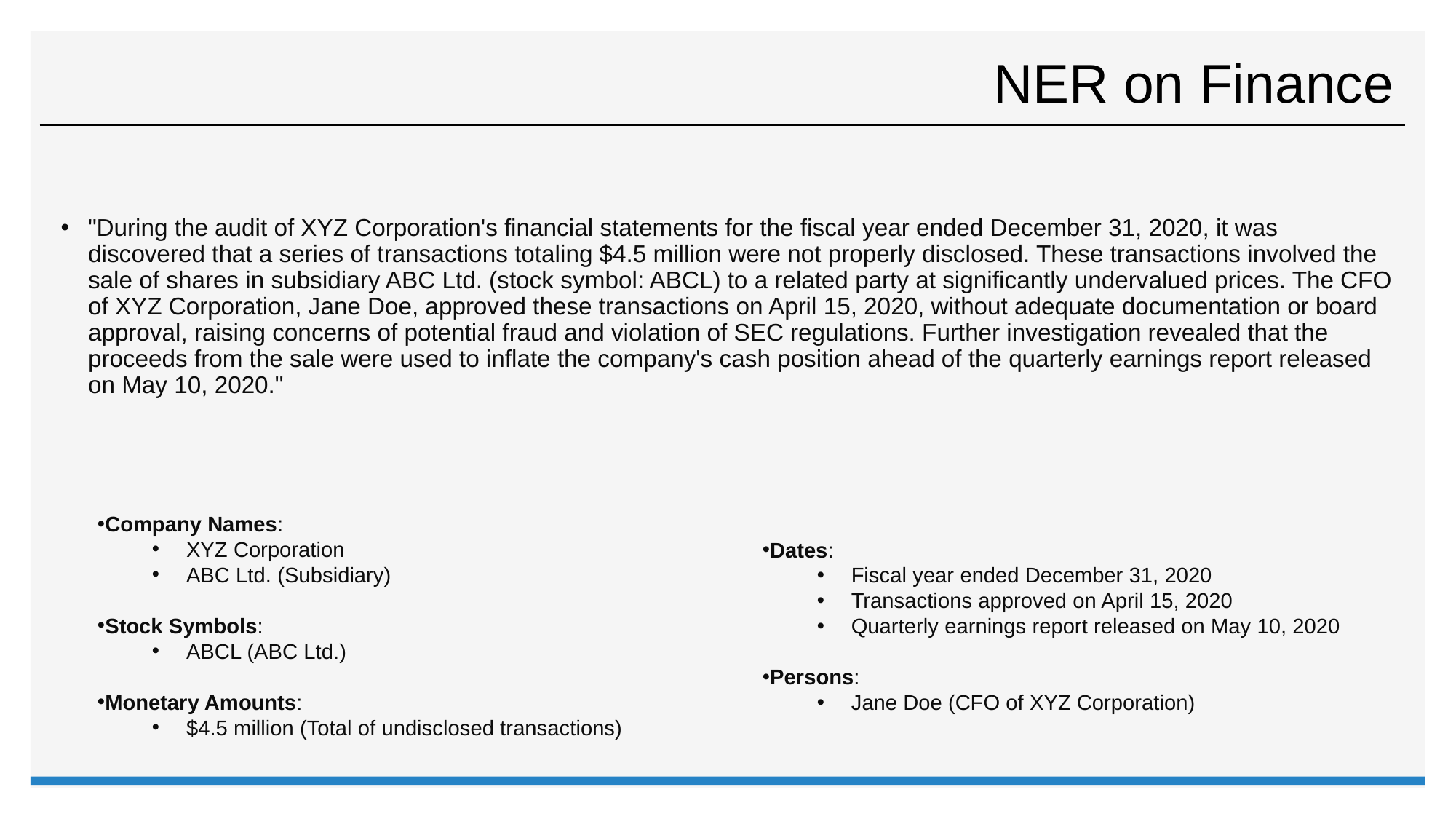

# NER on Finance
"During the audit of XYZ Corporation's financial statements for the fiscal year ended December 31, 2020, it was discovered that a series of transactions totaling $4.5 million were not properly disclosed. These transactions involved the sale of shares in subsidiary ABC Ltd. (stock symbol: ABCL) to a related party at significantly undervalued prices. The CFO of XYZ Corporation, Jane Doe, approved these transactions on April 15, 2020, without adequate documentation or board approval, raising concerns of potential fraud and violation of SEC regulations. Further investigation revealed that the proceeds from the sale were used to inflate the company's cash position ahead of the quarterly earnings report released on May 10, 2020."
Company Names:
XYZ Corporation
ABC Ltd. (Subsidiary)

Stock Symbols:
ABCL (ABC Ltd.)

Monetary Amounts:
$4.5 million (Total of undisclosed transactions)

Dates:
Fiscal year ended December 31, 2020
Transactions approved on April 15, 2020
Quarterly earnings report released on May 10, 2020

Persons:
Jane Doe (CFO of XYZ Corporation)